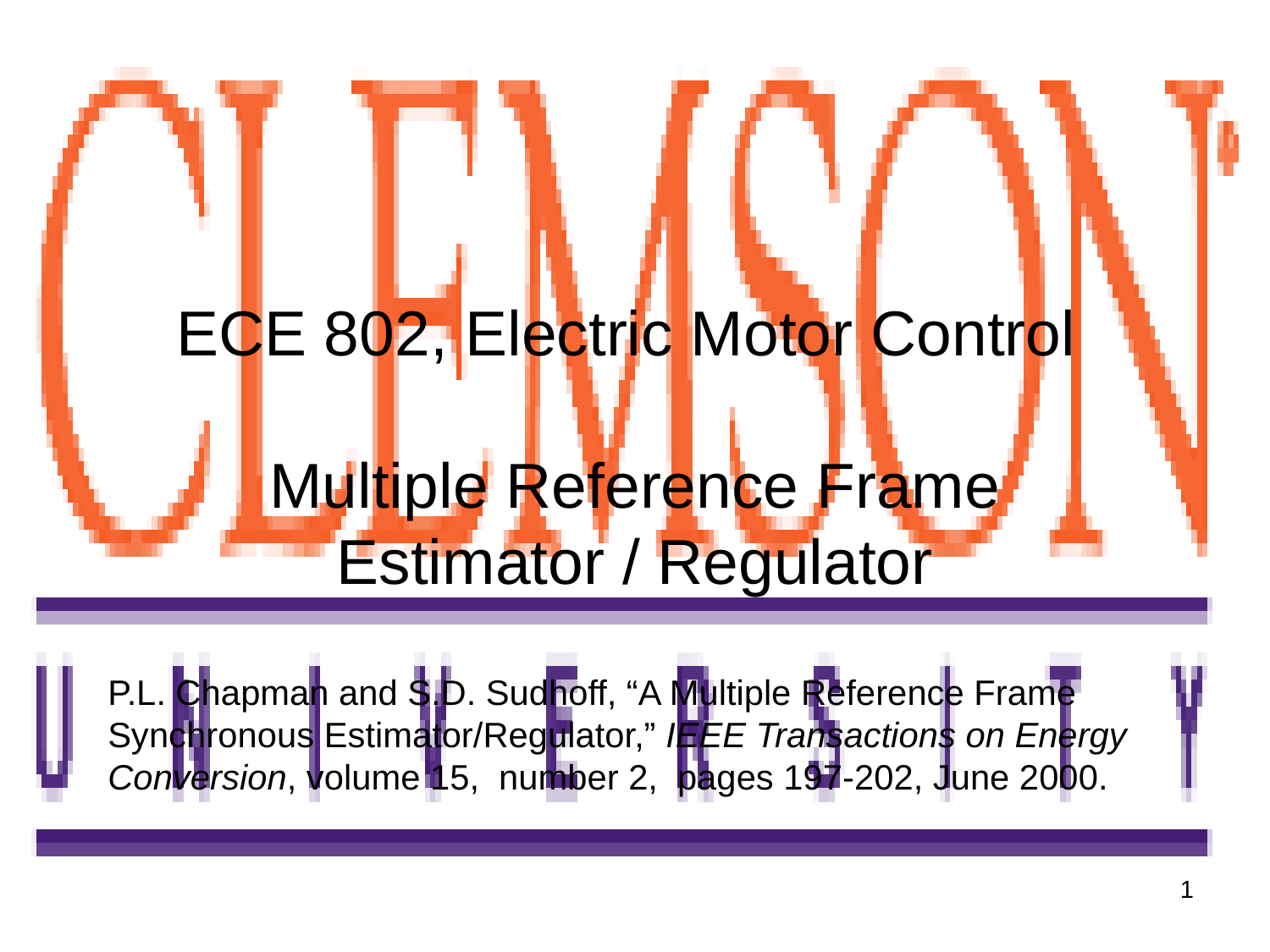

ECE 802, Electric Motor Control
Multiple Reference Frame
Estimator / Regulator
P.L. Chapman and S.D. Sudhoff, “A Multiple Reference Frame Synchronous Estimator/Regulator,” IEEE Transactions on Energy Conversion, volume 15,  number 2,  pages 197-202, June 2000.
1